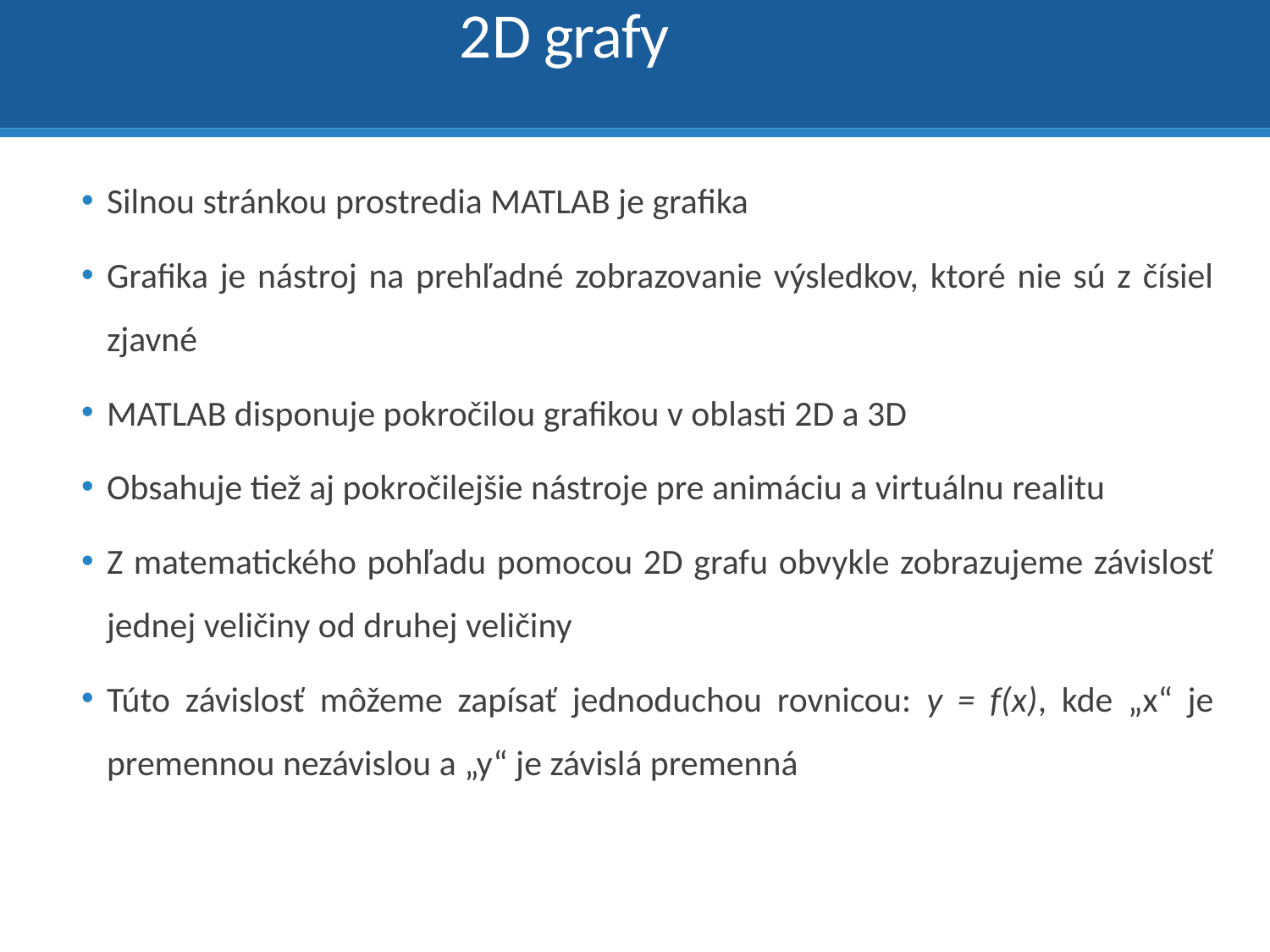

# 2D grafy
Silnou stránkou prostredia MATLAB je grafika
Grafika je nástroj na prehľadné zobrazovanie výsledkov, ktoré nie sú z čísiel zjavné
MATLAB disponuje pokročilou grafikou v oblasti 2D a 3D
Obsahuje tiež aj pokročilejšie nástroje pre animáciu a virtuálnu realitu
Z matematického pohľadu pomocou 2D grafu obvykle zobrazujeme závislosť jednej veličiny od druhej veličiny
Túto závislosť môžeme zapísať jednoduchou rovnicou: y = f(x), kde „x“ je premennou nezávislou a „y“ je závislá premenná